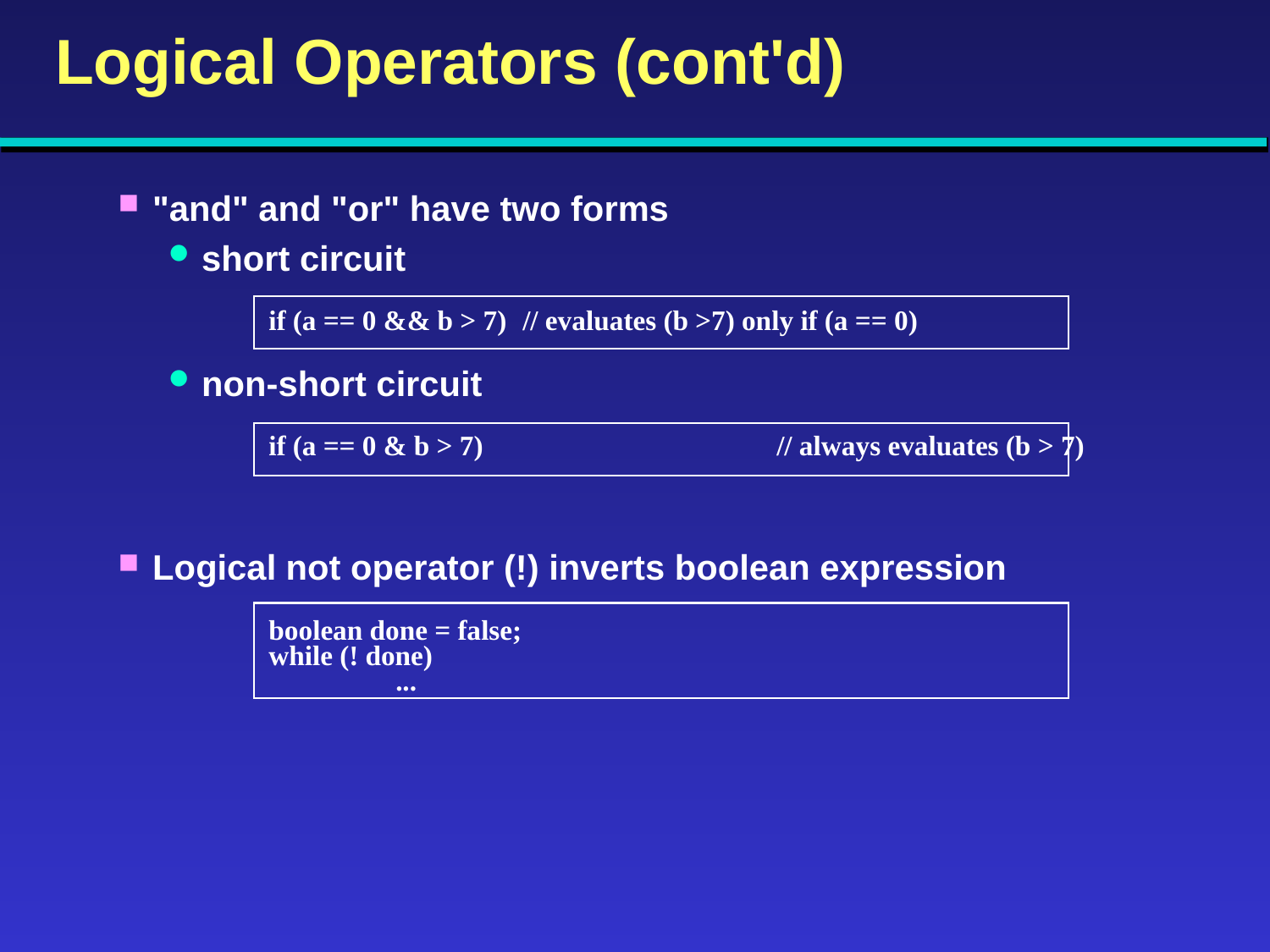

# Logical Operators (cont'd)
"and" and "or" have two forms
short circuit

if (a == 0 && b > 7)	// evaluates (b >7) only if (a == 0)

non-short circuit

if (a == 0 & b > 7)			// always evaluates (b > 7)

Logical not operator (!) inverts boolean expression

boolean done = false;
while (! done)
	...